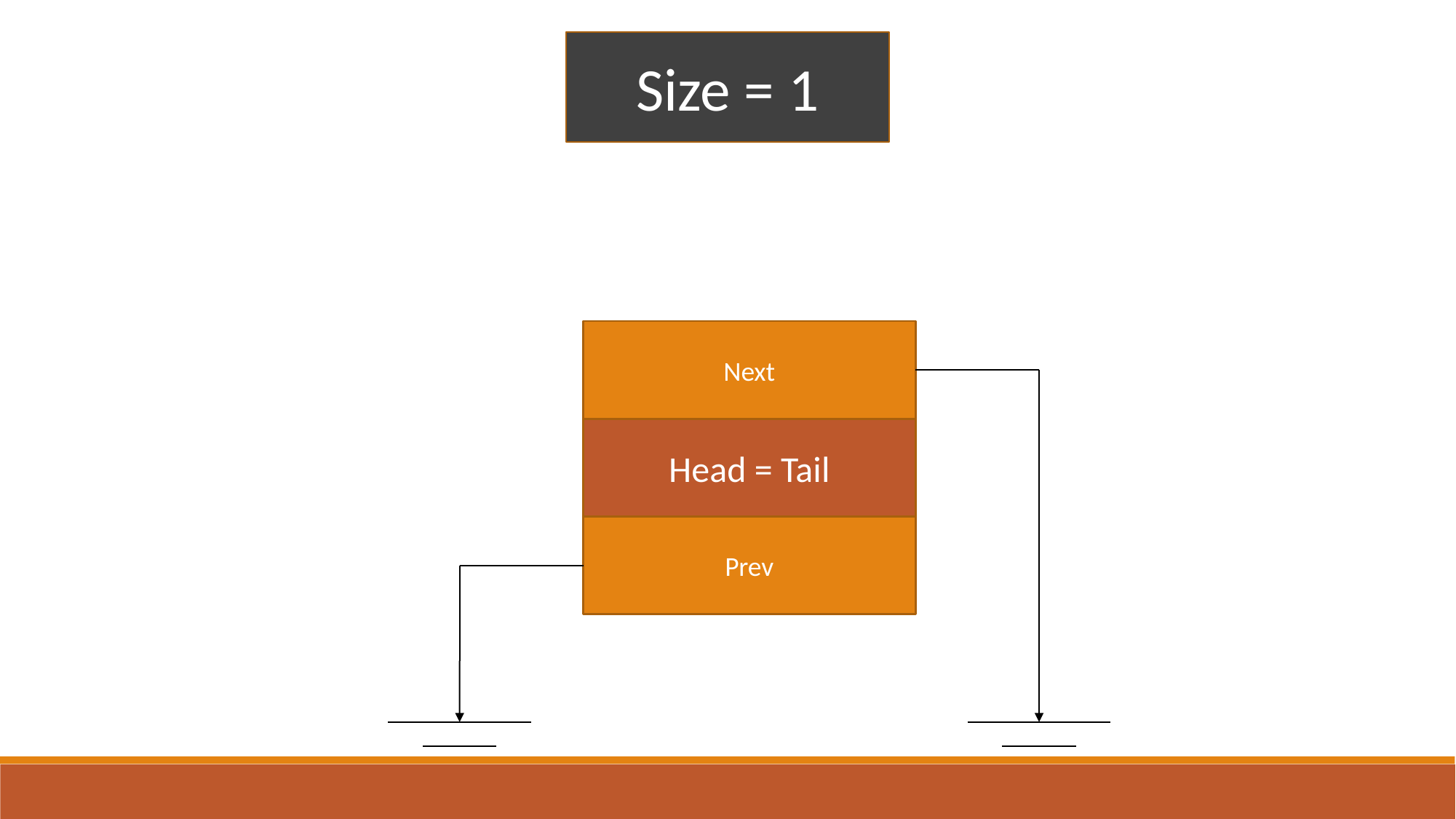

Next
PTR
Prev
Size = 1
Next
Head = Tail
Prev